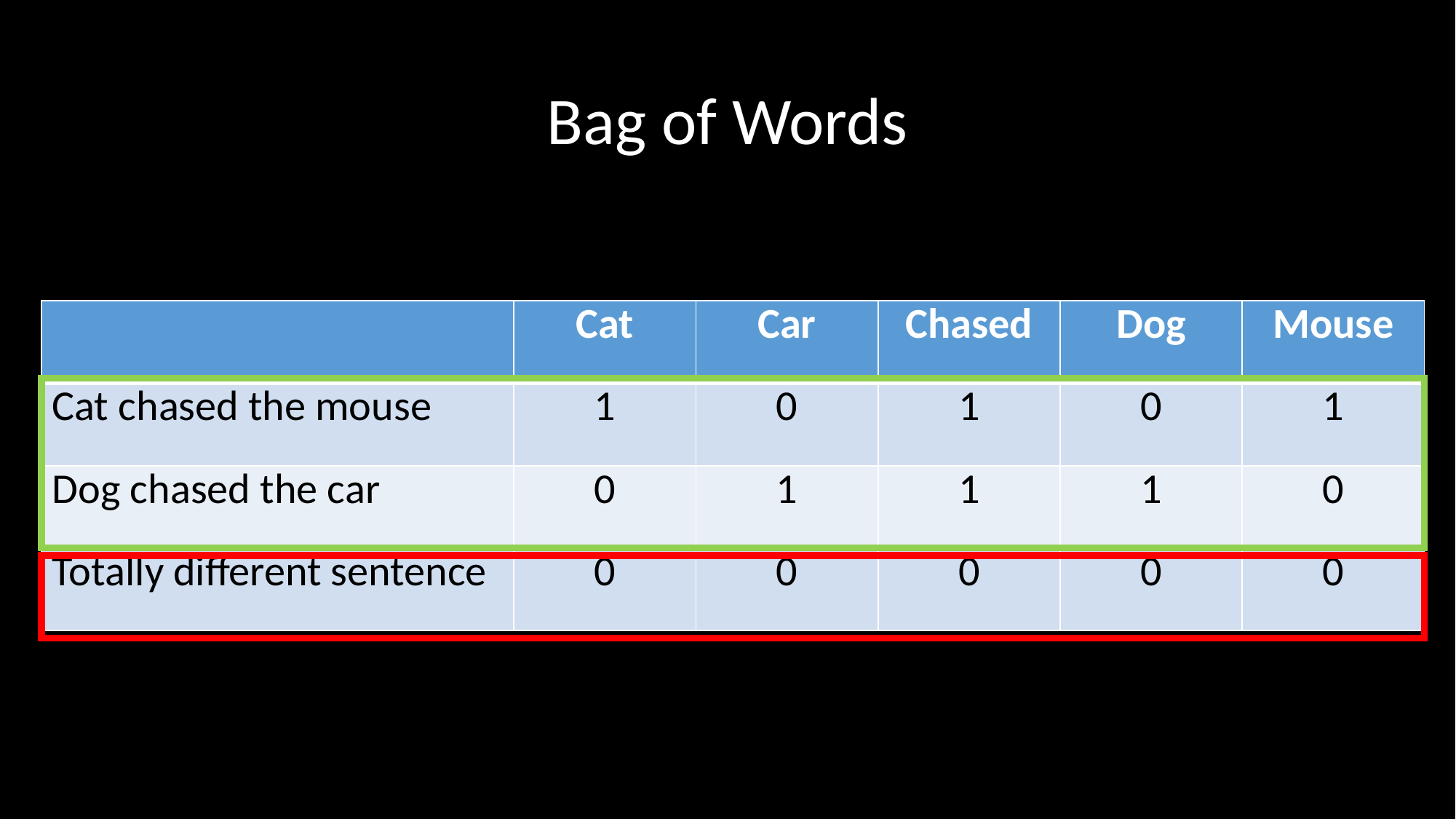

# Bag of Words
|  | Cat | Car | Chased | Dog | Mouse |
| --- | --- | --- | --- | --- | --- |
| Cat chased the mouse | 1 | 0 | 1 | 0 | 1 |
| Dog chased the car | 0 | 1 | 1 | 1 | 0 |
| Totally different sentence | 0 | 0 | 0 | 0 | 0 |